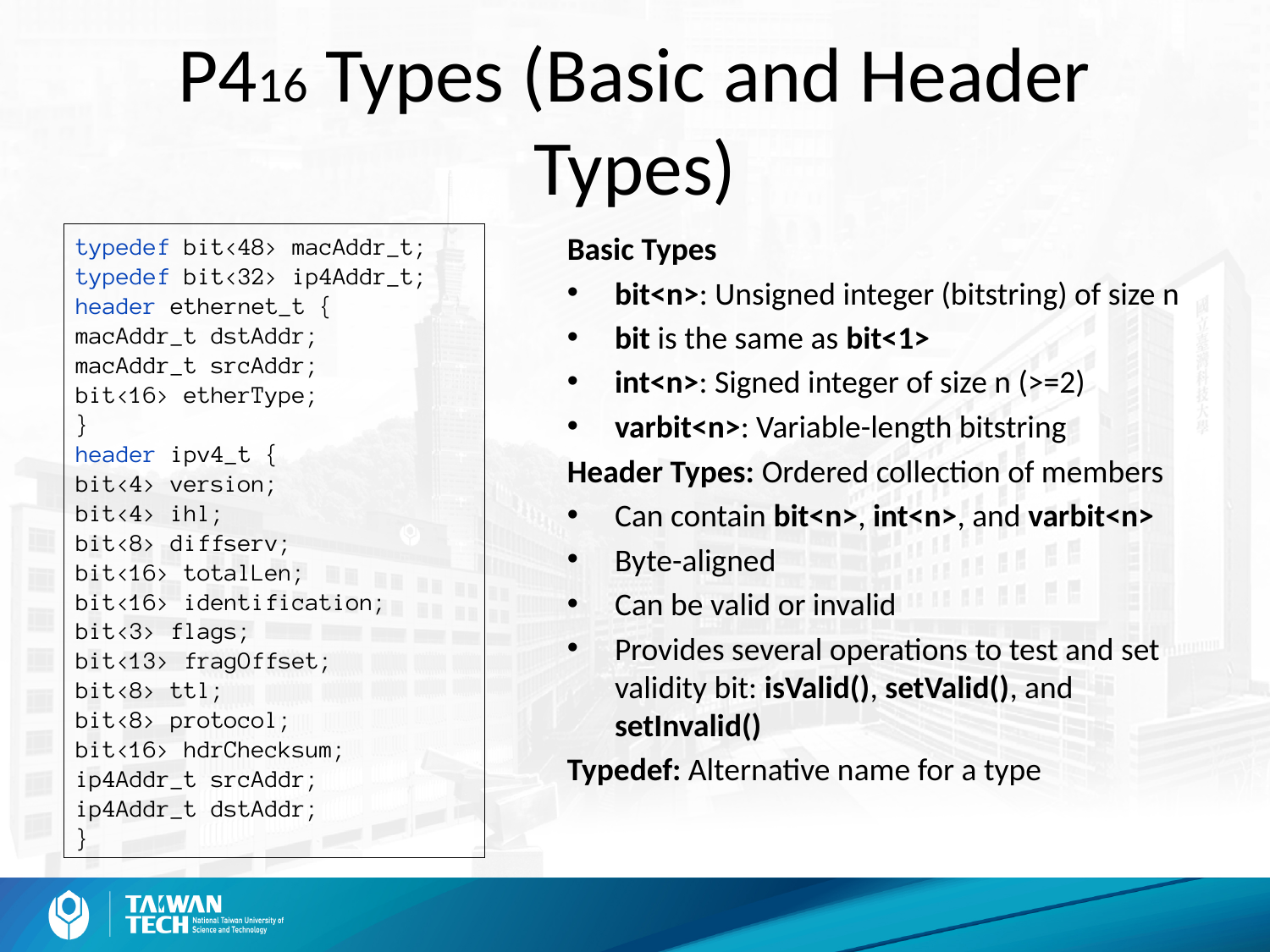

# P416 Types (Basic and Header Types)
Basic Types
bit<n>: Unsigned integer (bitstring) of size n
bit is the same as bit<1>
int<n>: Signed integer of size n (>=2)
varbit<n>: Variable-length bitstring
Header Types: Ordered collection of members
Can contain bit<n>, int<n>, and varbit<n>
Byte-aligned
Can be valid or invalid
Provides several operations to test and set validity bit: isValid(), setValid(), and setInvalid()
Typedef: Alternative name for a type
typedef bit<48> macAddr_t;
typedef bit<32> ip4Addr_t;
header ethernet_t {
macAddr_t dstAddr;
macAddr_t srcAddr;
bit<16> etherType;
}
header ipv4_t {
bit<4> version;
bit<4> ihl;
bit<8> diffserv;
bit<16> totalLen;
bit<16> identification;
bit<3> flags;
bit<13> fragOffset;
bit<8> ttl;
bit<8> protocol;
bit<16> hdrChecksum;
ip4Addr_t srcAddr;
ip4Addr_t dstAddr;
}